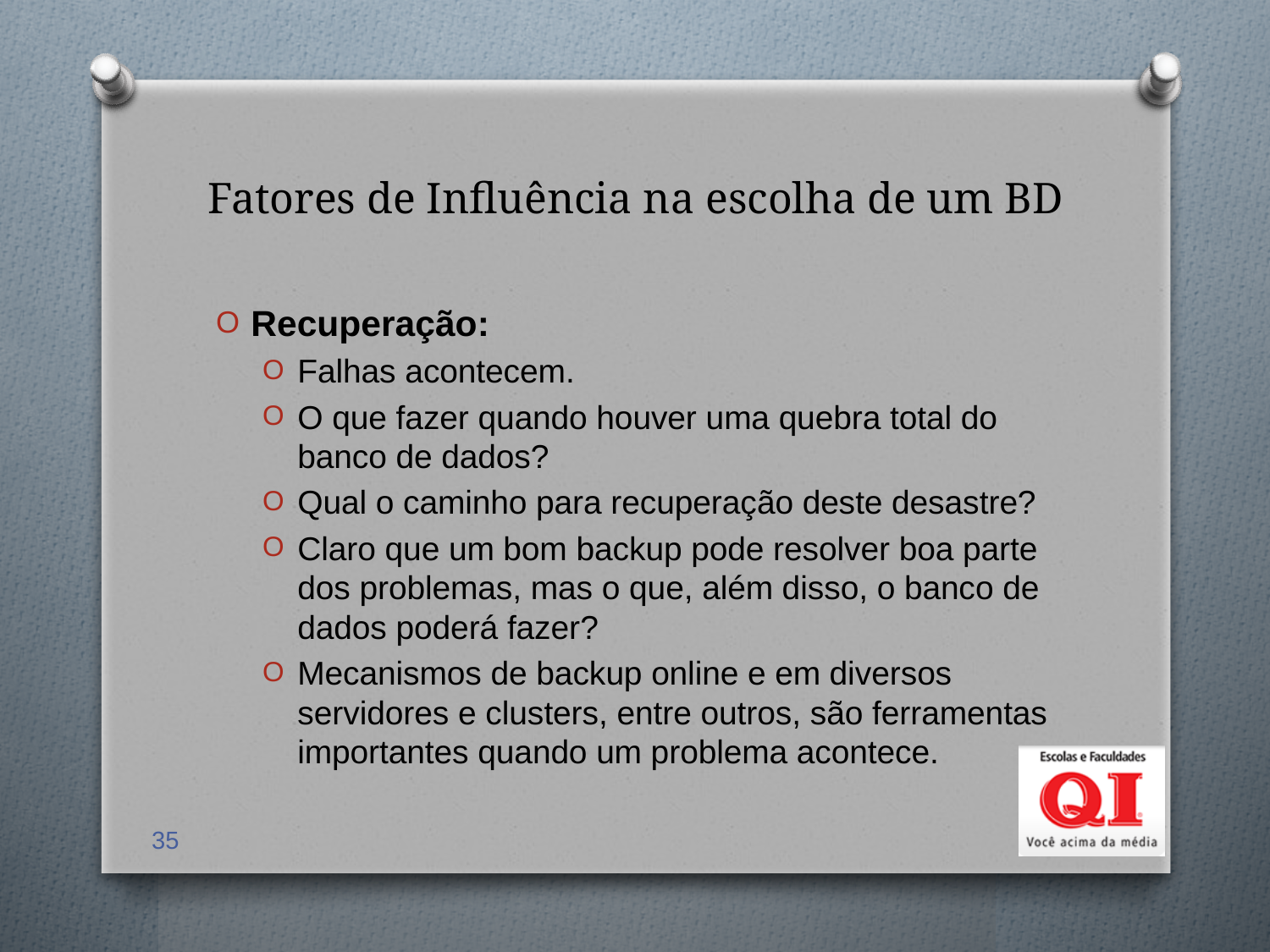

# Fatores de Influência na escolha de um BD
Recuperação:
Falhas acontecem.
O que fazer quando houver uma quebra total do banco de dados?
Qual o caminho para recuperação deste desastre?
Claro que um bom backup pode resolver boa parte dos problemas, mas o que, além disso, o banco de dados poderá fazer?
Mecanismos de backup online e em diversos servidores e clusters, entre outros, são ferramentas importantes quando um problema acontece.
35